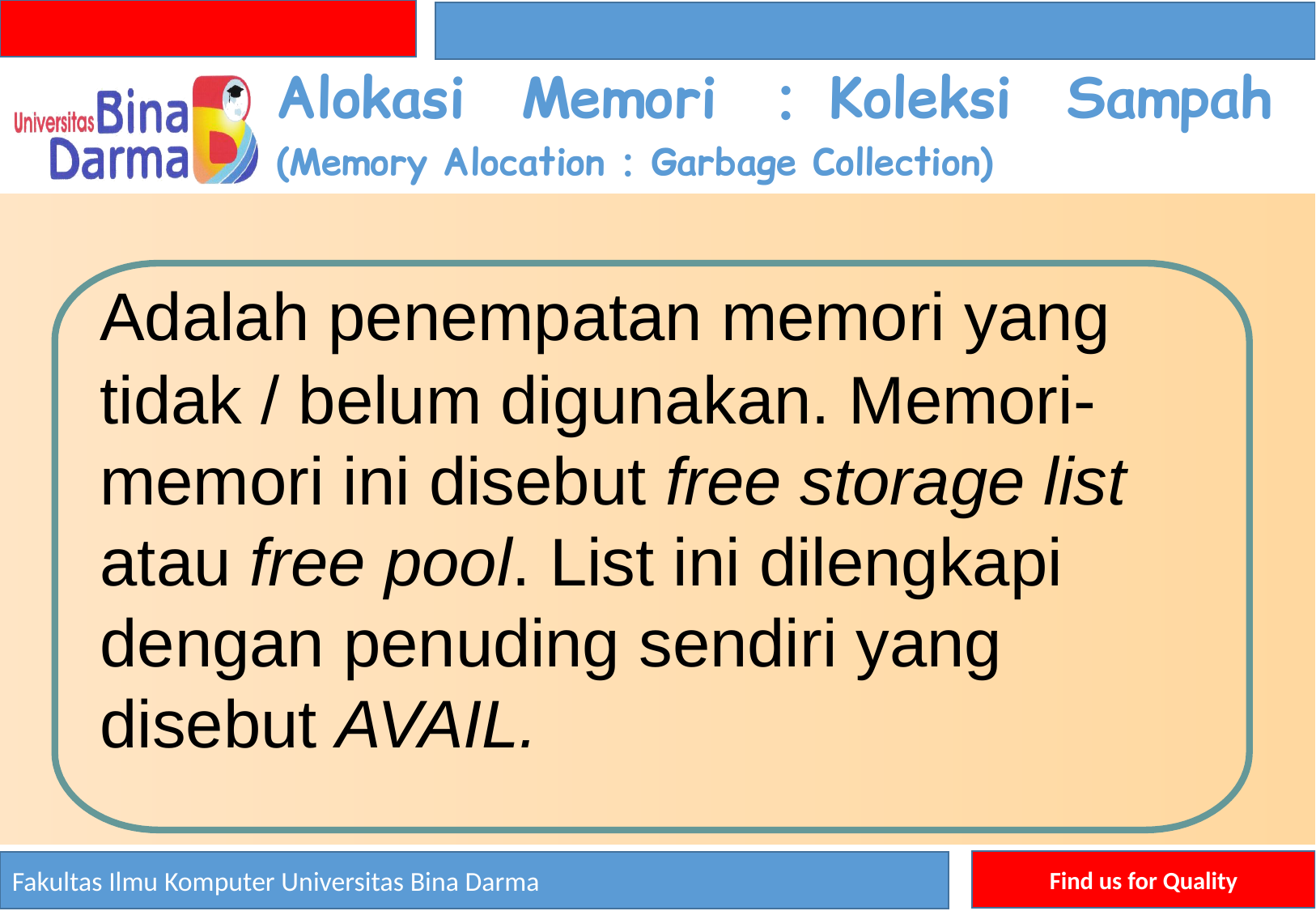

Alokasi
Memori
:
Koleksi
Sampah
(Memory Alocation : Garbage Collection)

Adalah penempatan memori yang
tidak / belum digunakan. Memori- memori ini disebut free storage list atau free pool. List ini dilengkapi dengan penuding sendiri yang disebut AVAIL.